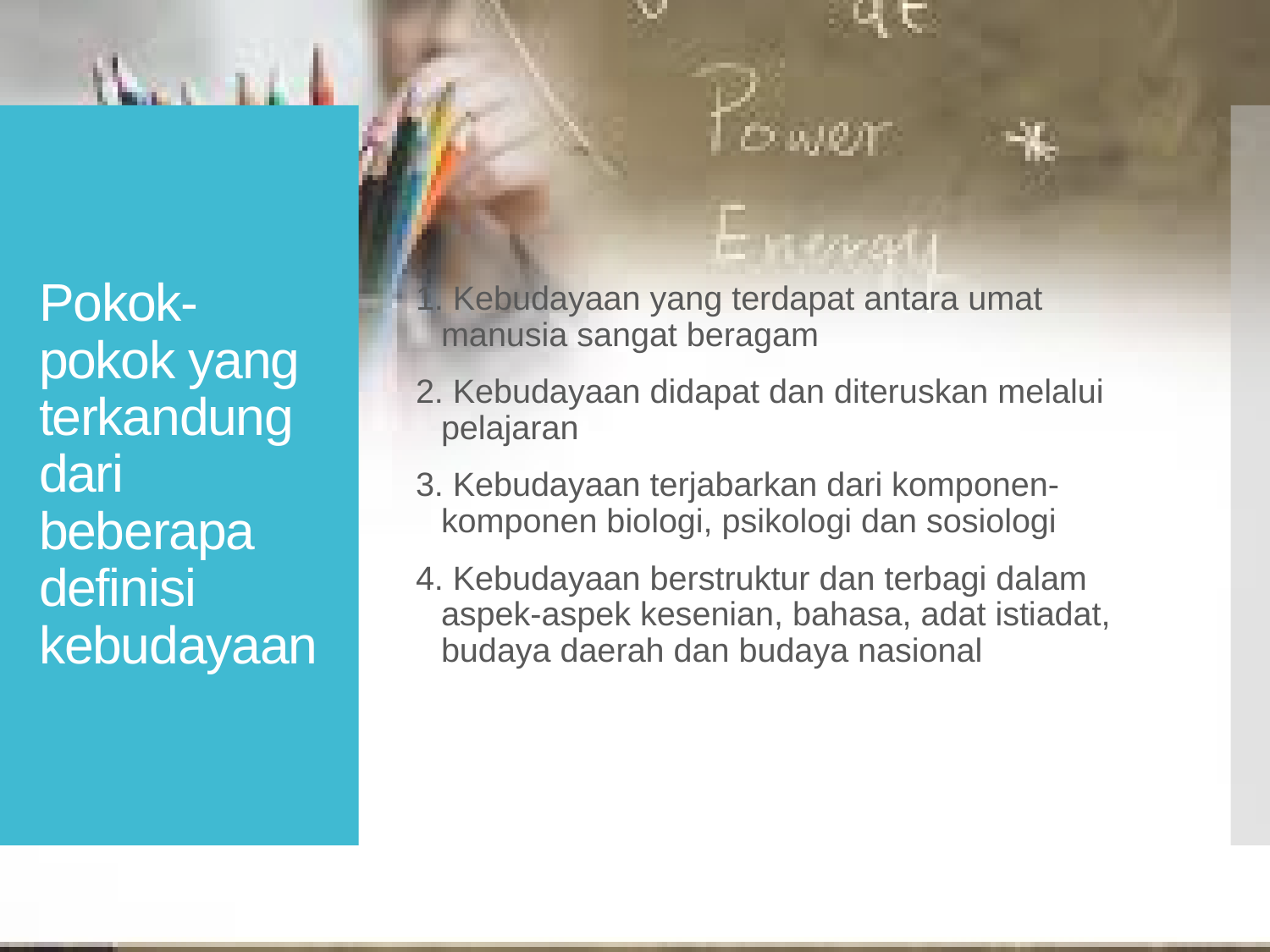

1. Kebudayaan yang terdapat antara umat manusia sangat beragam
2. Kebudayaan didapat dan diteruskan melalui pelajaran
3. Kebudayaan terjabarkan dari komponen-komponen biologi, psikologi dan sosiologi
4. Kebudayaan berstruktur dan terbagi dalam aspek-aspek kesenian, bahasa, adat istiadat, budaya daerah dan budaya nasional
# Pokok-pokok yang terkandung dari beberapa definisi kebudayaan